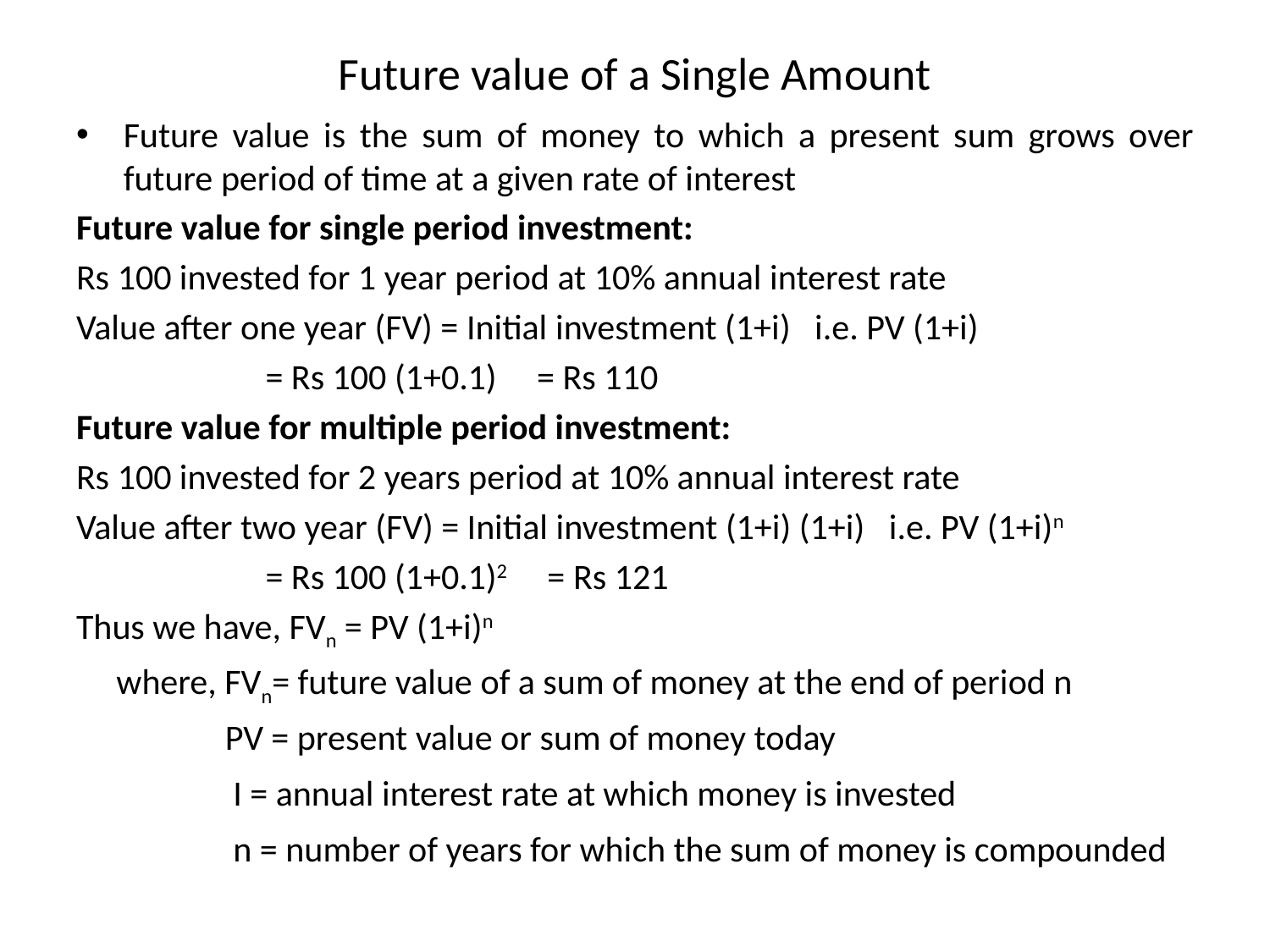

# Future value of a Single Amount
Future value is the sum of money to which a present sum grows over future period of time at a given rate of interest
Future value for single period investment:
Rs 100 invested for 1 year period at 10% annual interest rate
Value after one year (FV) = Initial investment (1+i)   i.e. PV (1+i)
		         = Rs 100 (1+0.1)     = Rs 110
Future value for multiple period investment:
Rs 100 invested for 2 years period at 10% annual interest rate
Value after two year (FV) = Initial investment (1+i) (1+i)   i.e. PV (1+i)n
		         = Rs 100 (1+0.1)2     = Rs 121
Thus we have, FVn = PV (1+i)n
     where, FVn= future value of a sum of money at the end of period n
	    PV = present value or sum of money today
	     I = annual interest rate at which money is invested
	     n = number of years for which the sum of money is compounded